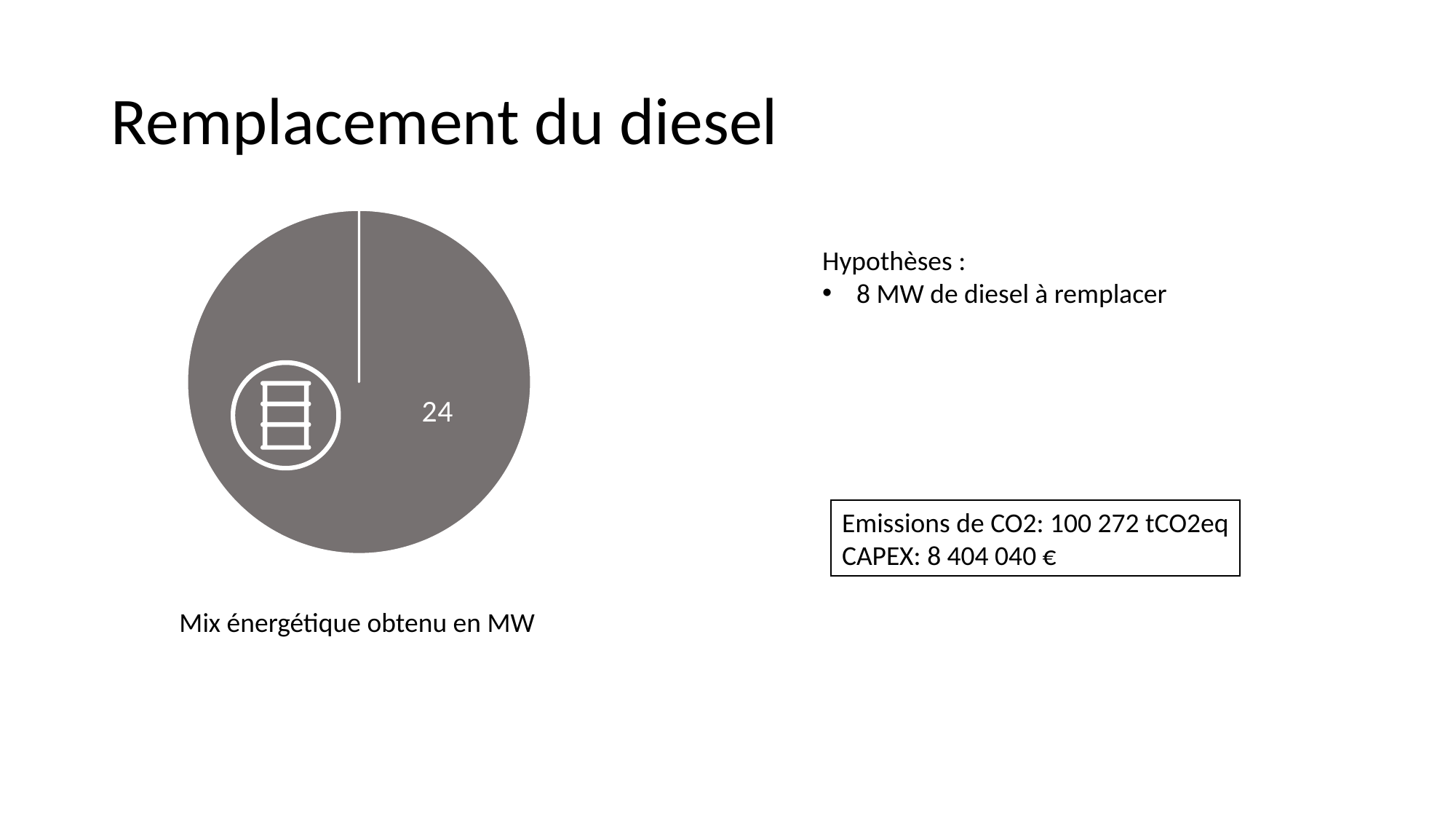

# Remplacement du diesel

### Chart

| Category | Mix |
|---|---|
| Diesel | 24.0 |
Hypothèses :
8 MW de diesel à remplacer

Emissions de CO2: 100 272 tCO2eq
CAPEX: 8 404 040 €
Mix énergétique obtenu en MW